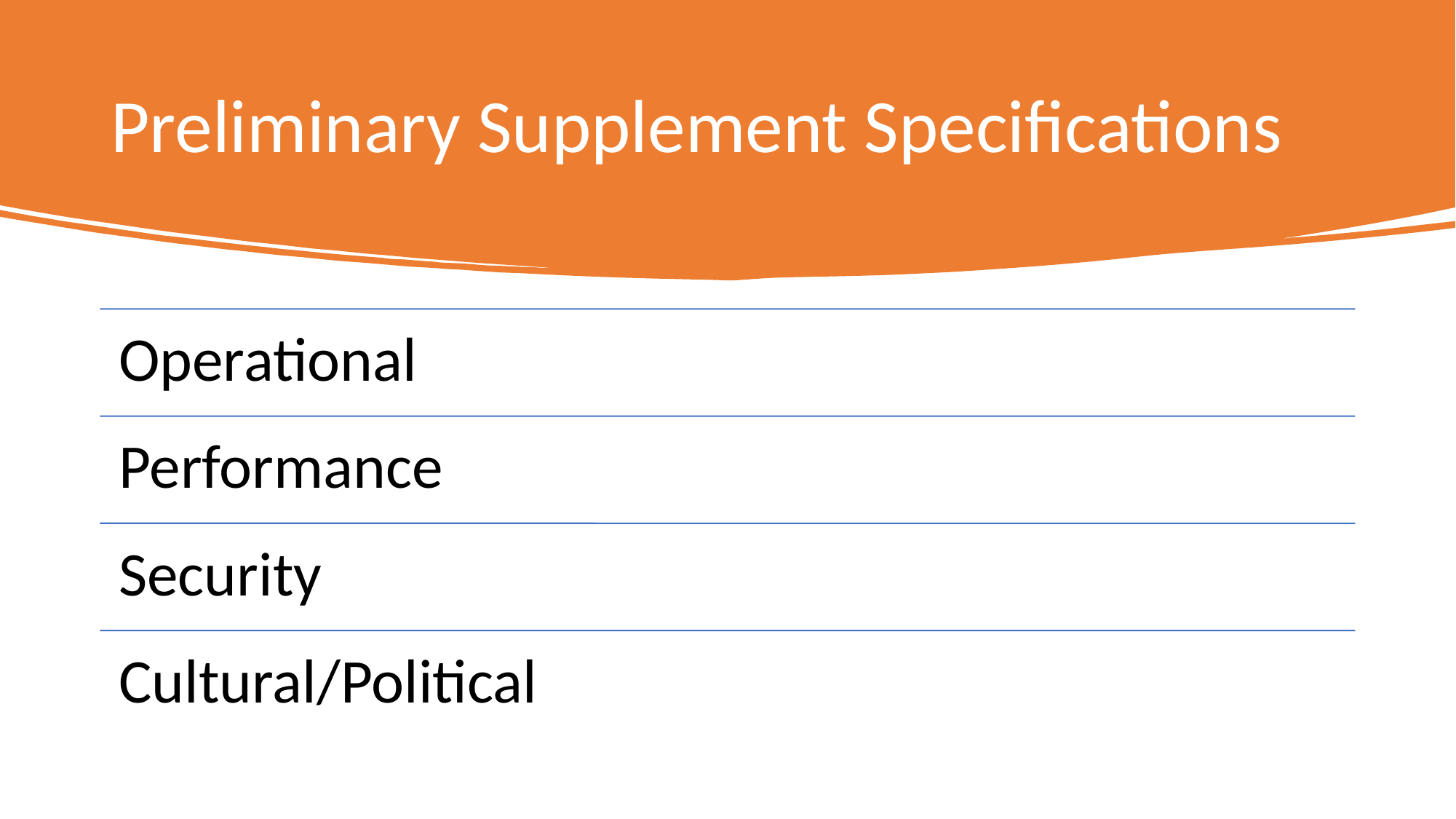

# Preliminary Supplement Specifications
Operational
Performance
Security
Cultural/Political